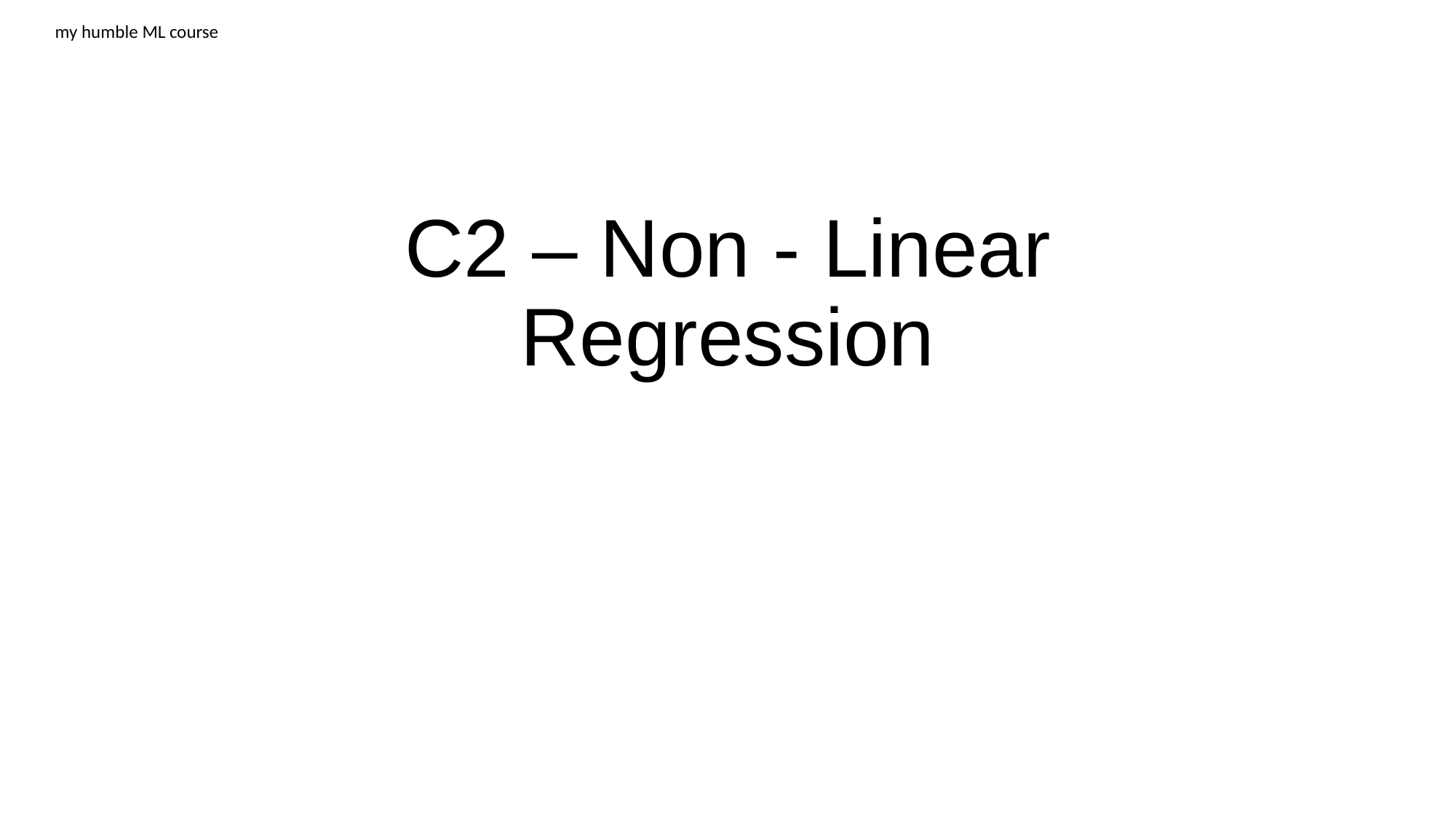

my humble ML course
# C2 – Non - Linear Regression